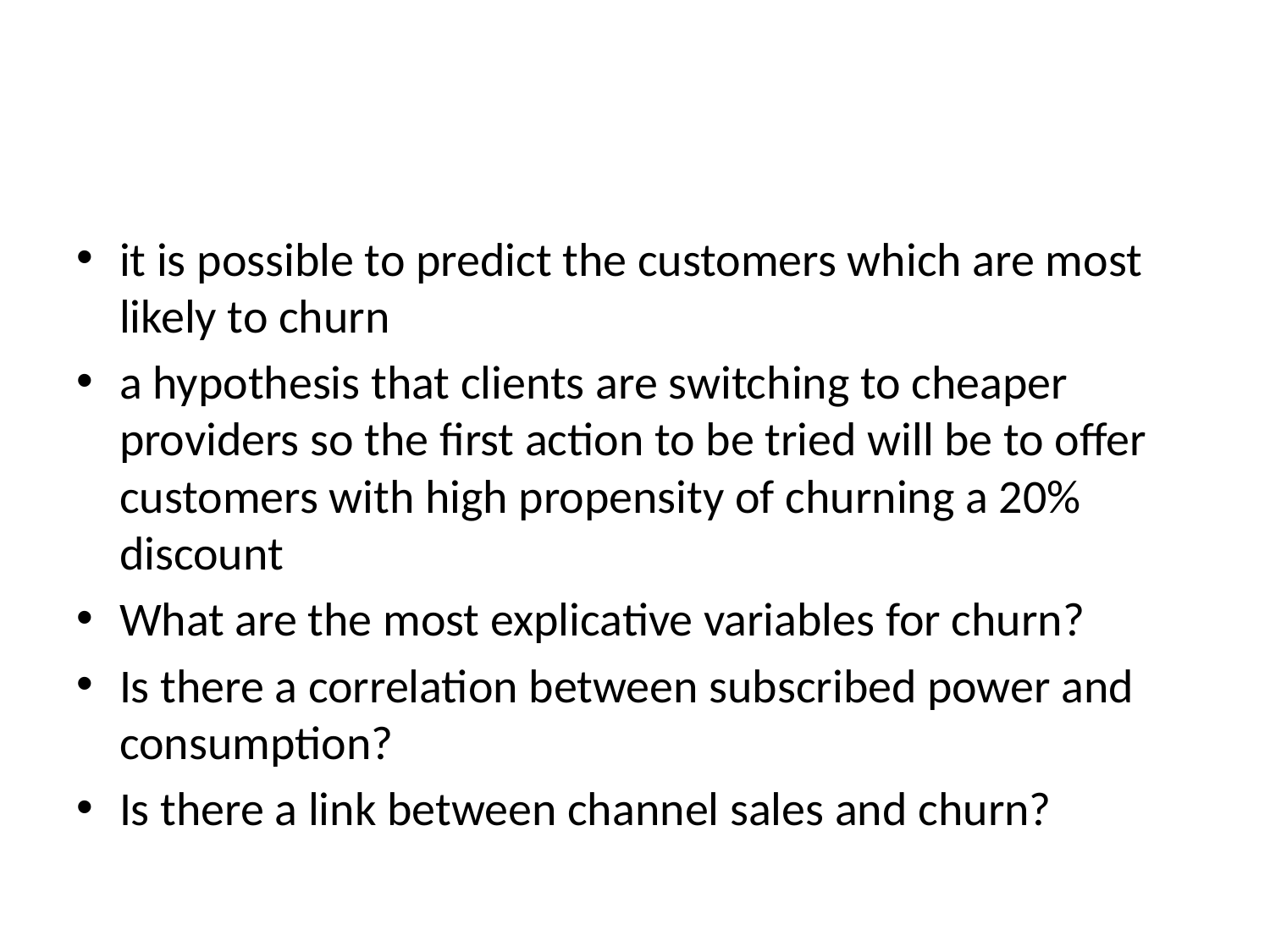

#
it is possible to predict the customers which are most likely to churn
a hypothesis that clients are switching to cheaper providers so the first action to be tried will be to offer customers with high propensity of churning a 20% discount
What are the most explicative variables for churn?
Is there a correlation between subscribed power and consumption?
Is there a link between channel sales and churn?